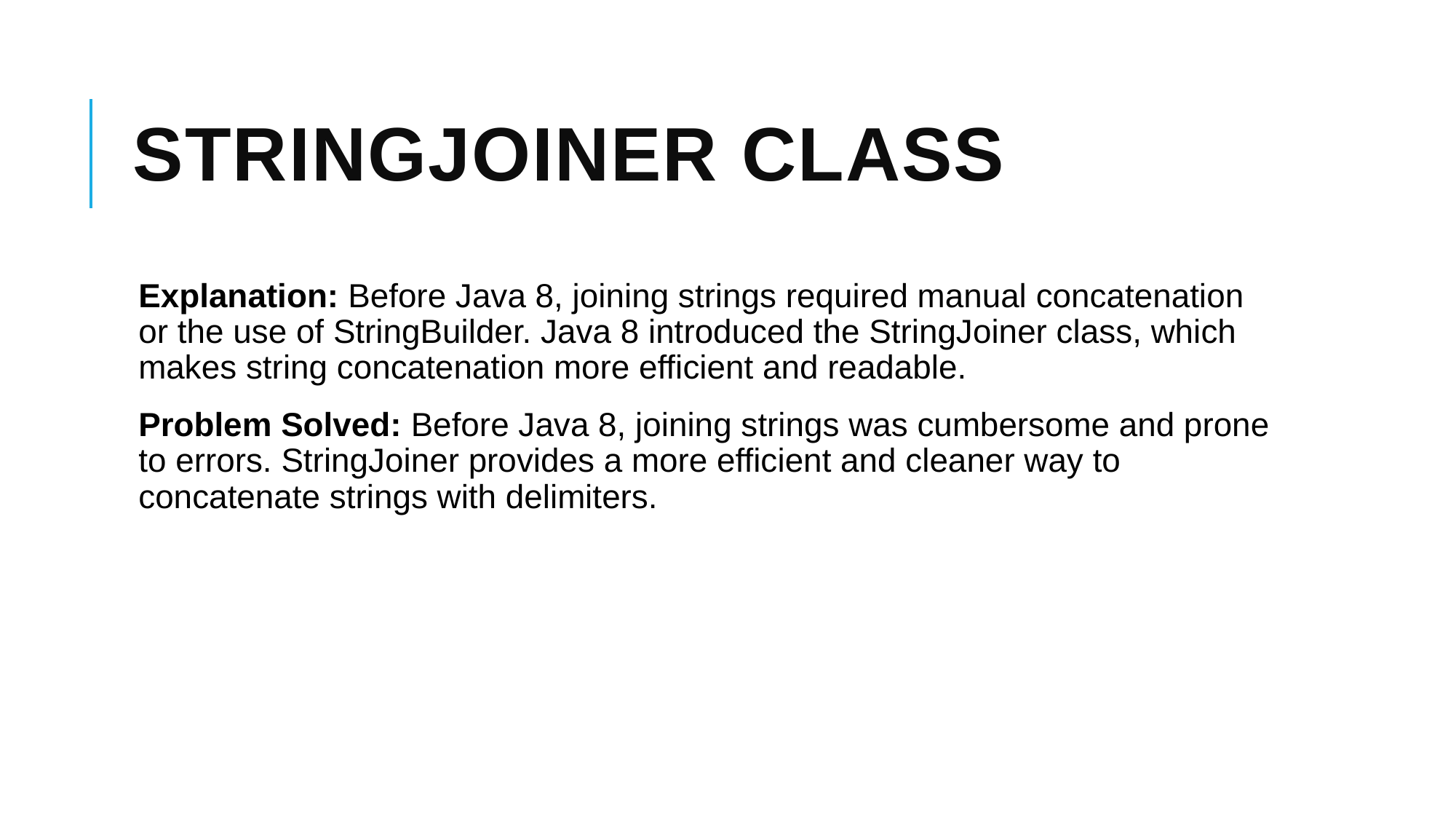

# StringJoiner Class
Explanation: Before Java 8, joining strings required manual concatenation or the use of StringBuilder. Java 8 introduced the StringJoiner class, which makes string concatenation more efficient and readable.
Problem Solved: Before Java 8, joining strings was cumbersome and prone to errors. StringJoiner provides a more efficient and cleaner way to concatenate strings with delimiters.